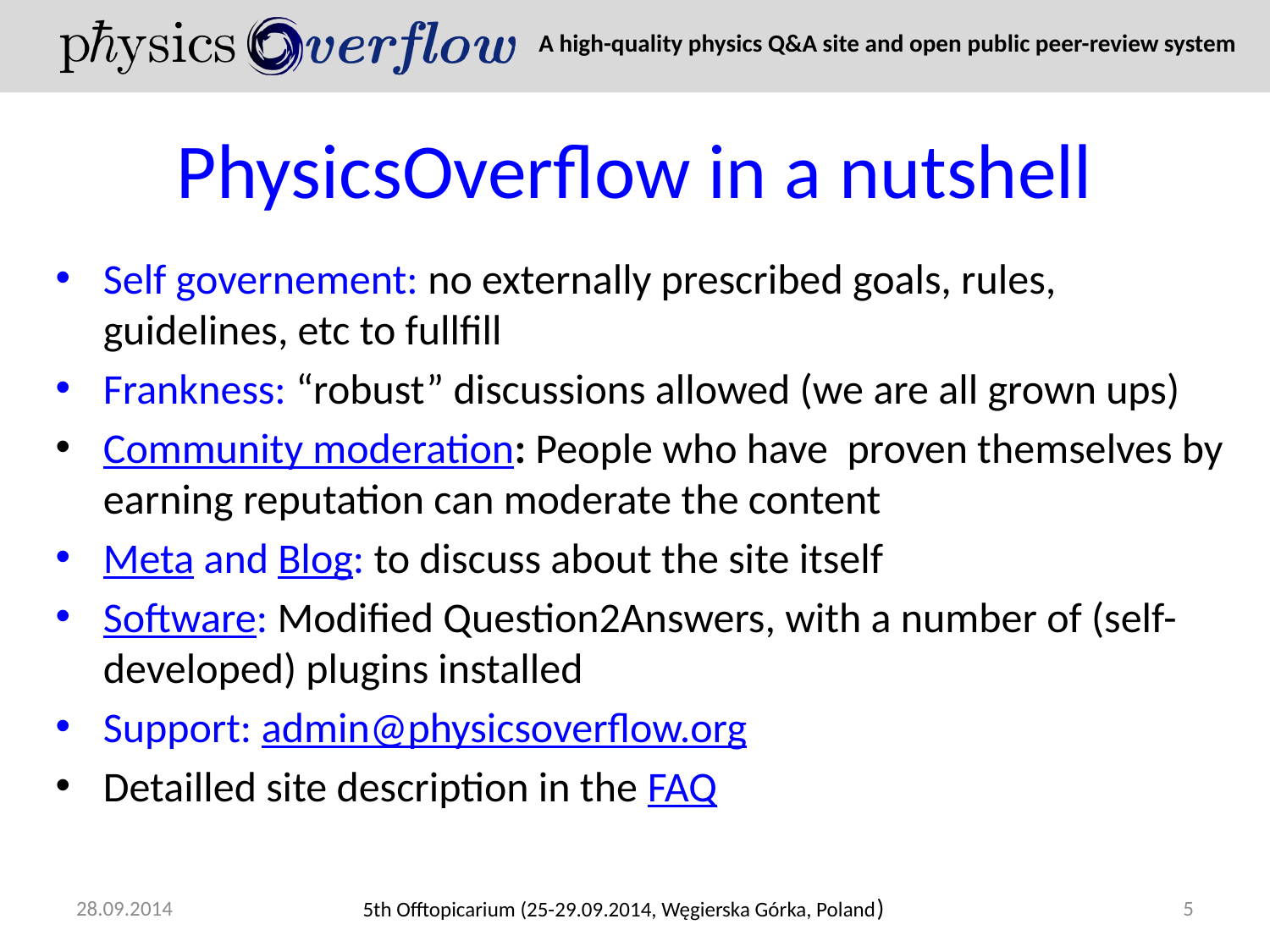

# PhysicsOverflow in a nutshell
Self governement: no externally prescribed goals, rules, guidelines, etc to fullfill
Frankness: “robust” discussions allowed (we are all grown ups)
Community moderation: People who have  proven themselves by earning reputation can moderate the content
Meta and Blog: to discuss about the site itself
Software: Modified Question2Answers, with a number of (self-developed) plugins installed
Support: admin@physicsoverflow.org
Detailled site description in the FAQ
28.09.2014

5